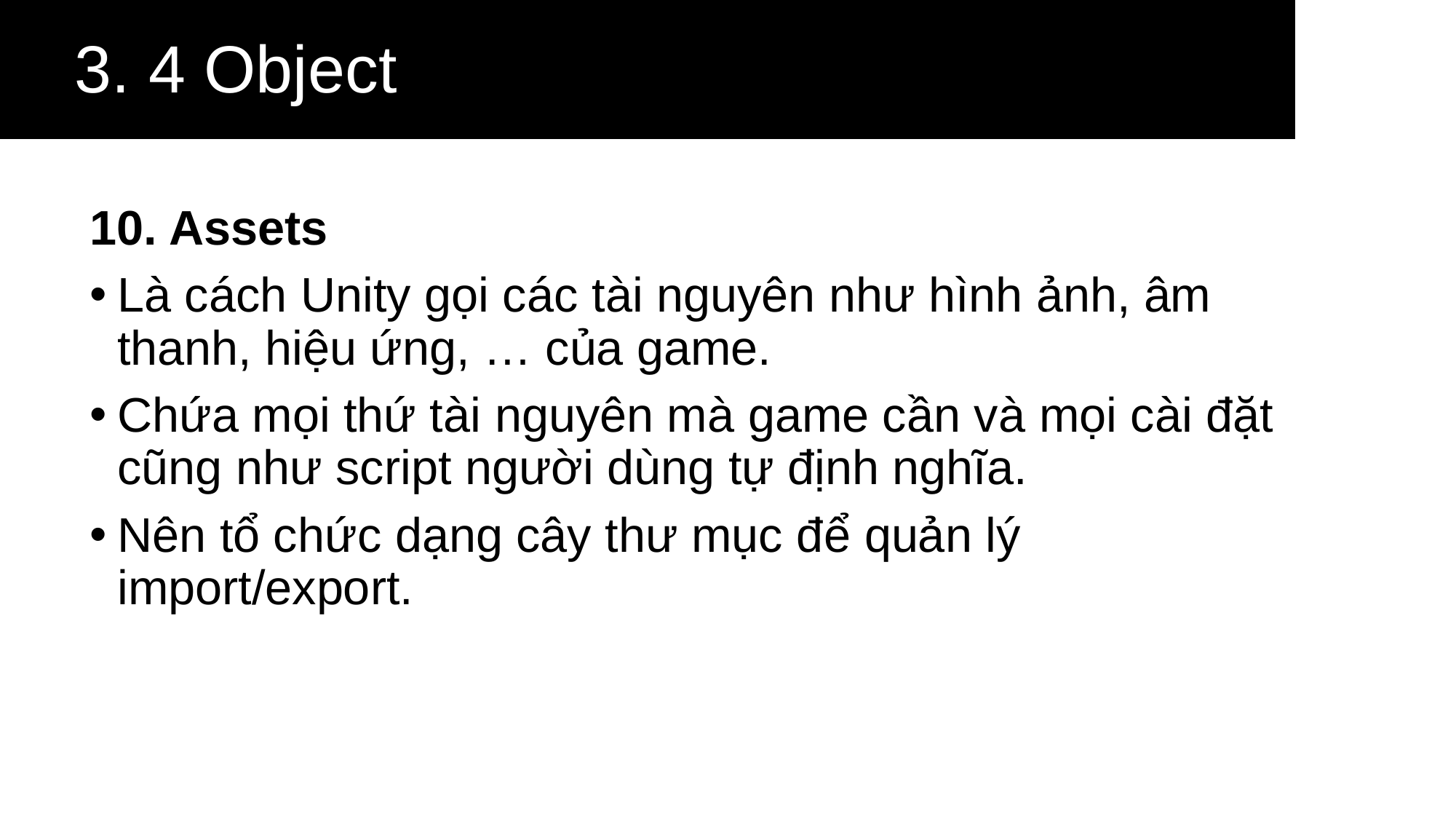

3. 4 Object
10. Assets
Là cách Unity gọi các tài nguyên như hình ảnh, âm thanh, hiệu ứng, … của game.
Chứa mọi thứ tài nguyên mà game cần và mọi cài đặt cũng như script người dùng tự định nghĩa.
Nên tổ chức dạng cây thư mục để quản lý import/export.